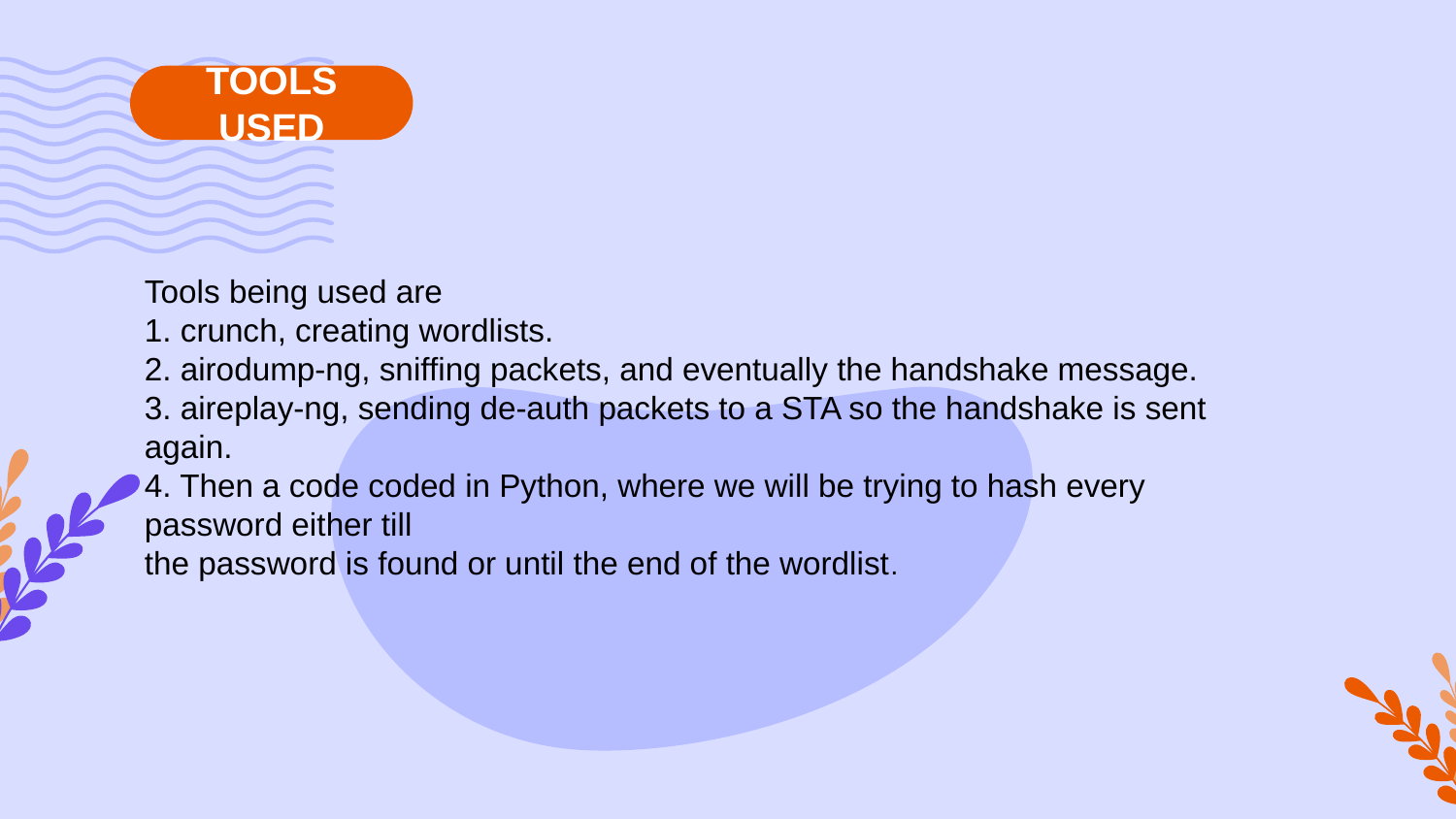

TOOLS USED
Tools being used are
1. crunch, creating wordlists.
2. airodump-ng, sniffing packets, and eventually the handshake message.
3. aireplay-ng, sending de-auth packets to a STA so the handshake is sent again.
4. Then a code coded in Python, where we will be trying to hash every password either till
the password is found or until the end of the wordlist.